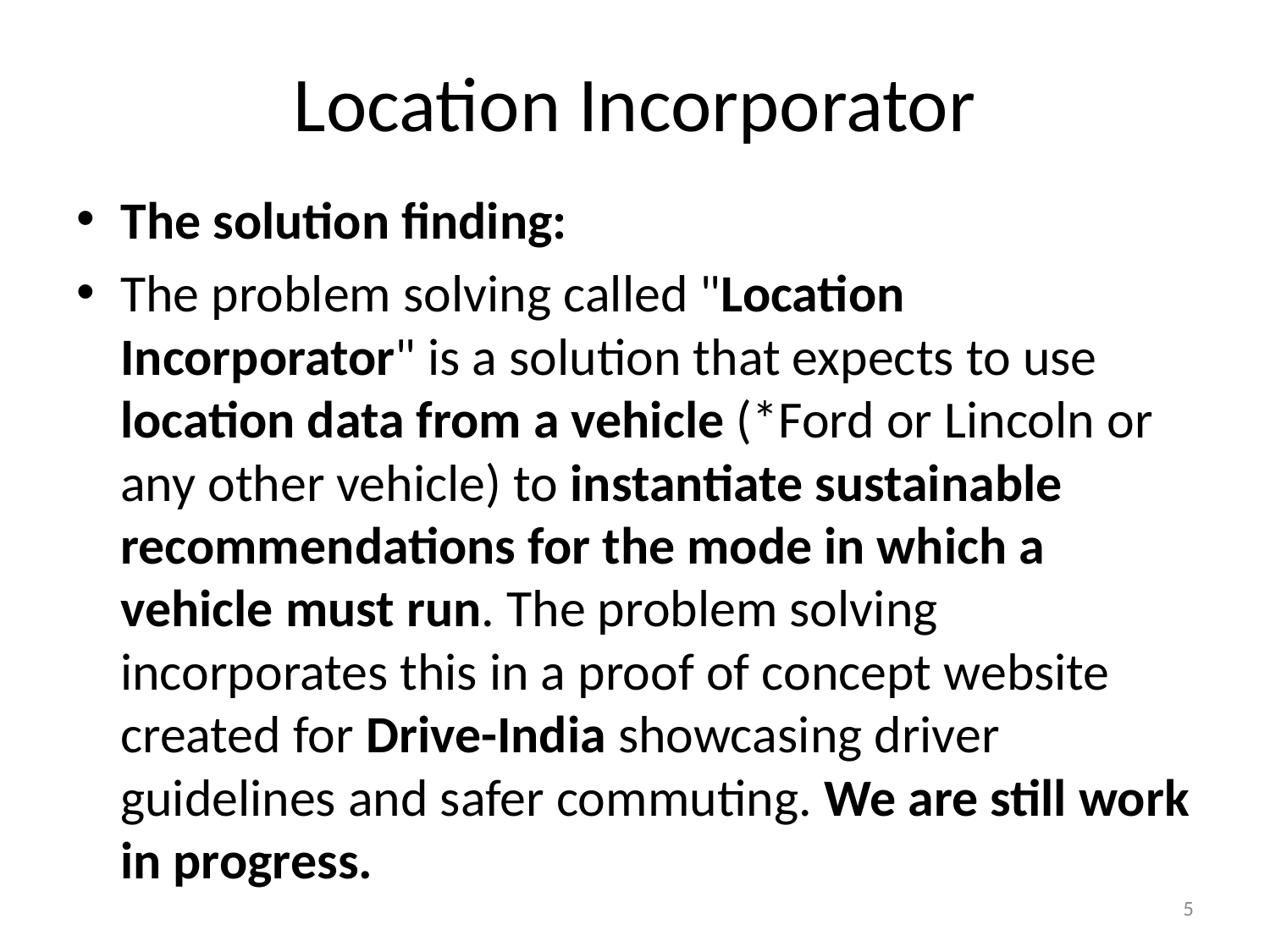

# Location Incorporator
The solution finding:
The problem solving called "Location Incorporator" is a solution that expects to use location data from a vehicle (*Ford or Lincoln or any other vehicle) to instantiate sustainable recommendations for the mode in which a vehicle must run. The problem solving incorporates this in a proof of concept website created for Drive-India showcasing driver guidelines and safer commuting. We are still work in progress.

5